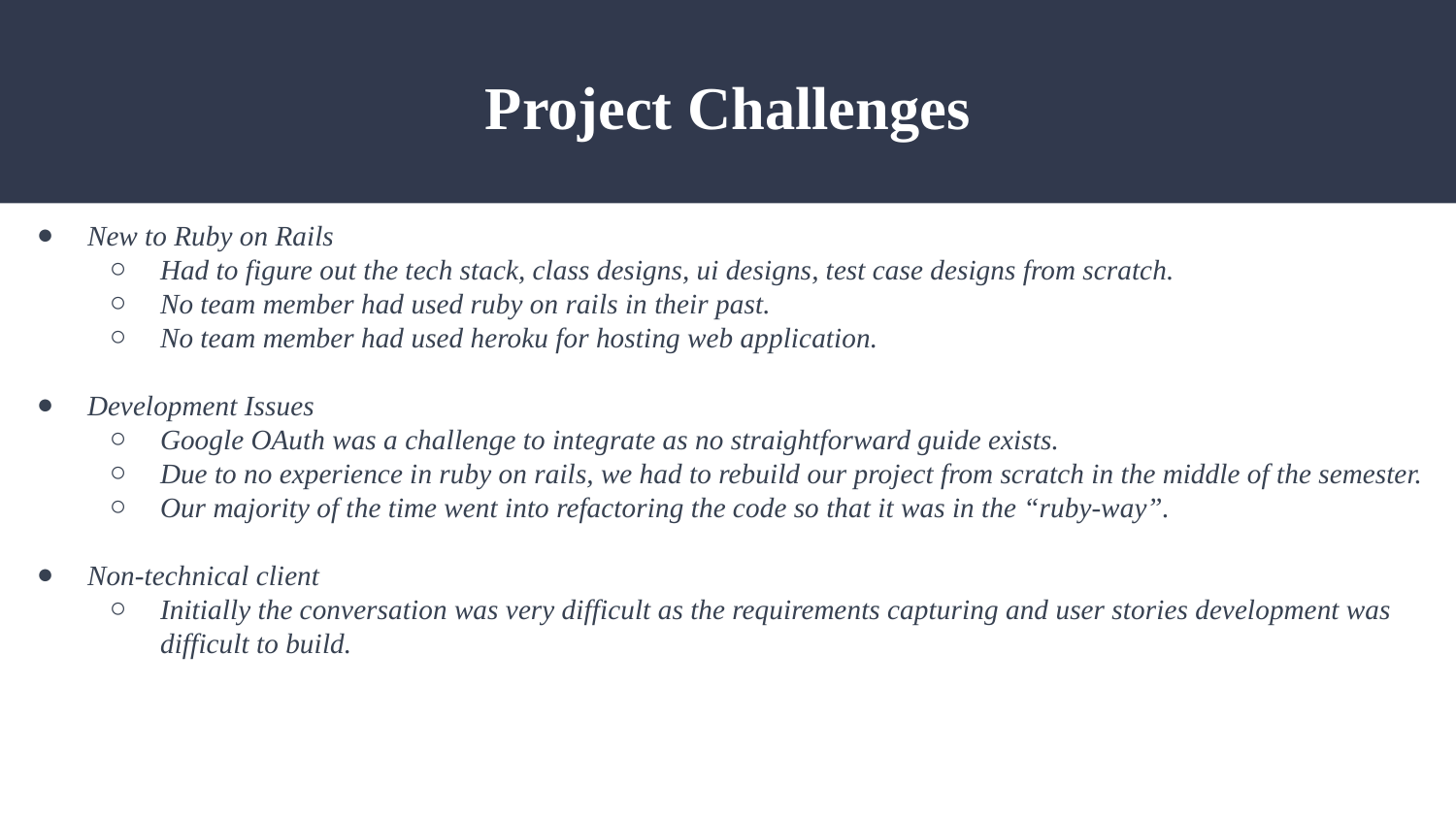

# Project Challenges
New to Ruby on Rails
Had to figure out the tech stack, class designs, ui designs, test case designs from scratch.
No team member had used ruby on rails in their past.
No team member had used heroku for hosting web application.

Development Issues
Google OAuth was a challenge to integrate as no straightforward guide exists.
Due to no experience in ruby on rails, we had to rebuild our project from scratch in the middle of the semester.
Our majority of the time went into refactoring the code so that it was in the “ruby-way”.

Non-technical client
Initially the conversation was very difficult as the requirements capturing and user stories development was difficult to build.